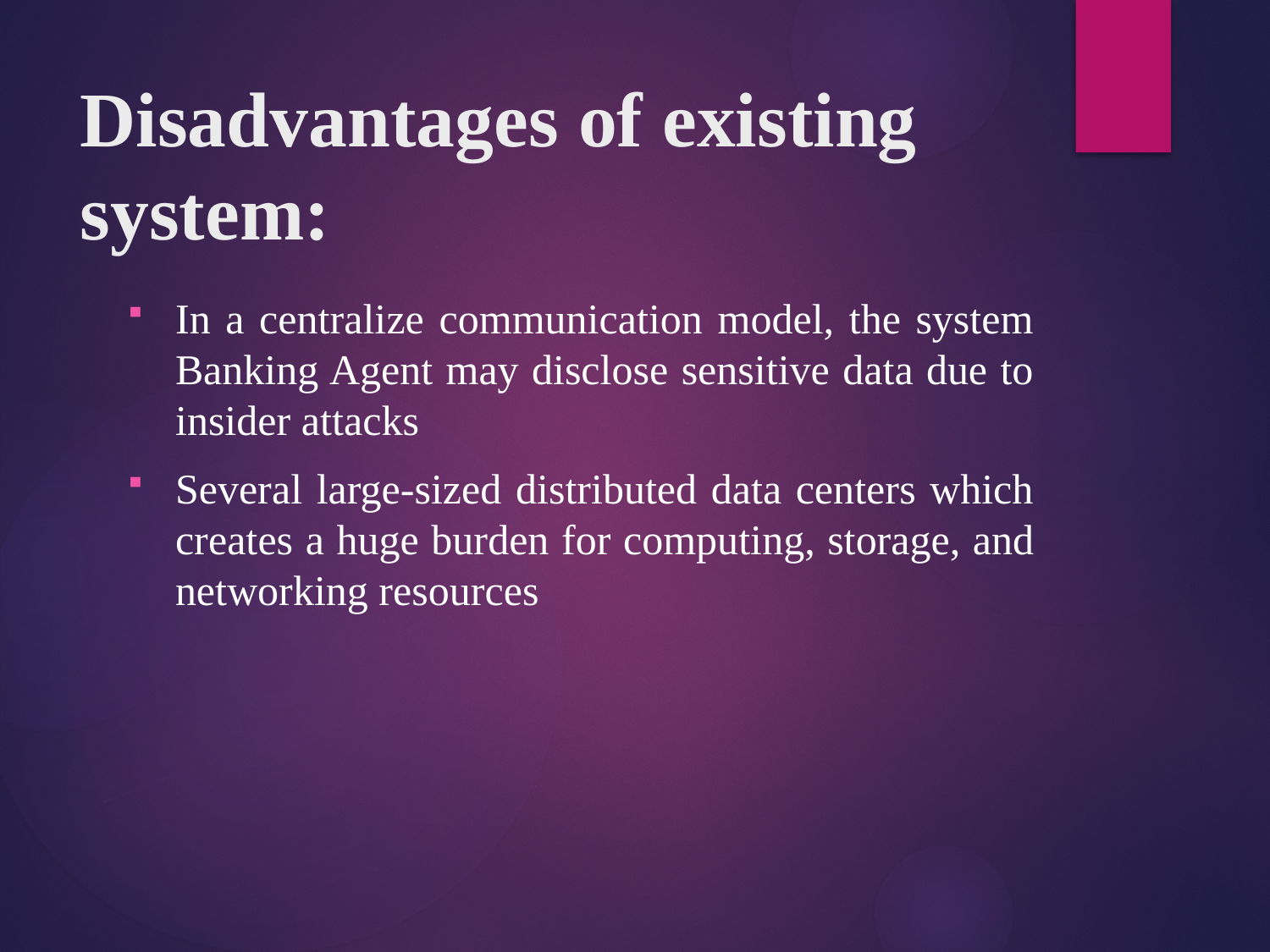

# Disadvantages of existing system:
In a centralize communication model, the system Banking Agent may disclose sensitive data due to insider attacks
Several large-sized distributed data centers which creates a huge burden for computing, storage, and networking resources